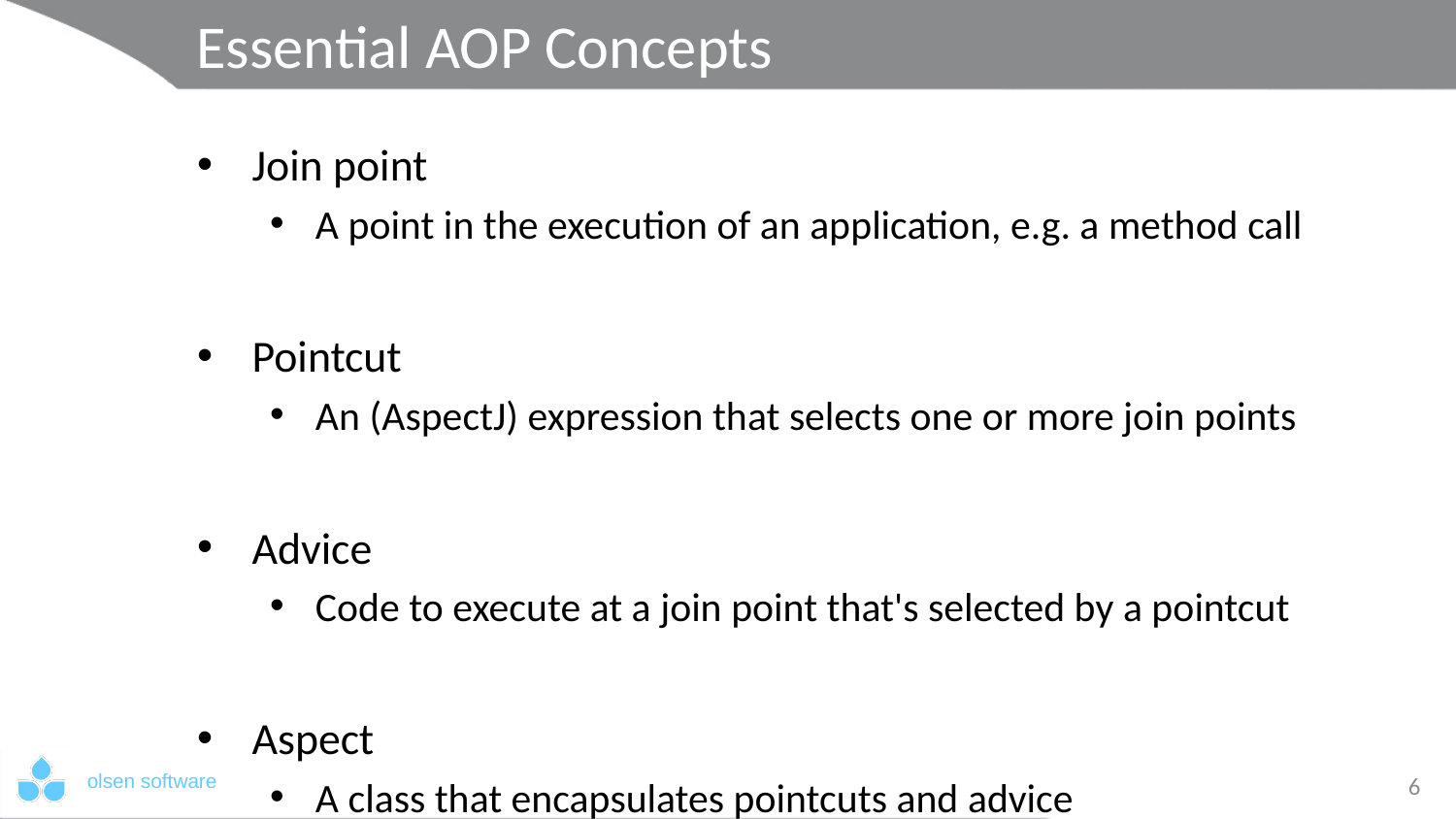

# Essential AOP Concepts
Join point
A point in the execution of an application, e.g. a method call

Pointcut
An (AspectJ) expression that selects one or more join points

Advice
Code to execute at a join point that's selected by a pointcut

Aspect
A class that encapsulates pointcuts and advice

6